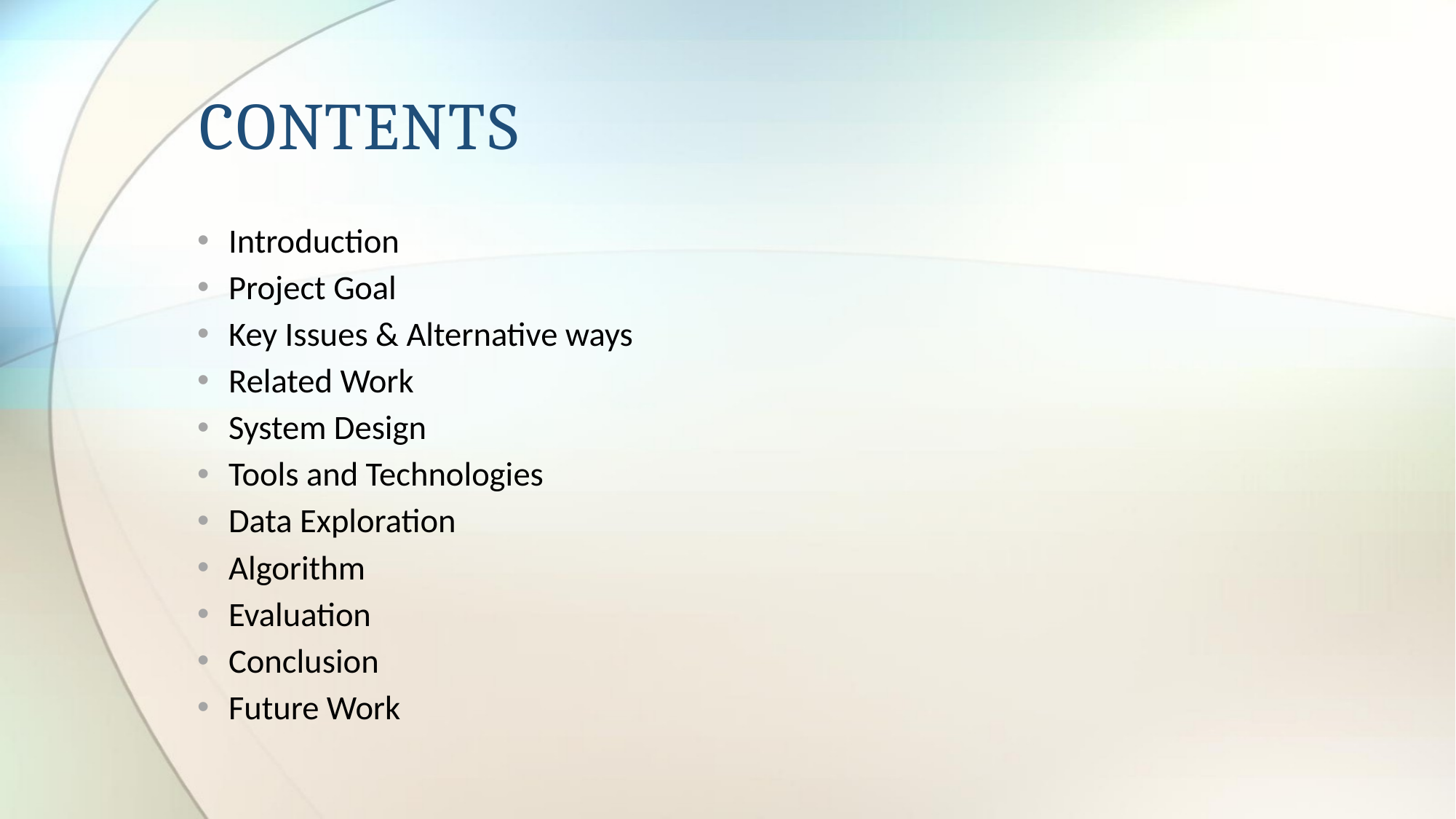

# CONTENTS
 Introduction
 Project Goal
 Key Issues & Alternative ways
 Related Work
 System Design
 Tools and Technologies
 Data Exploration
 Algorithm
 Evaluation
 Conclusion
 Future Work